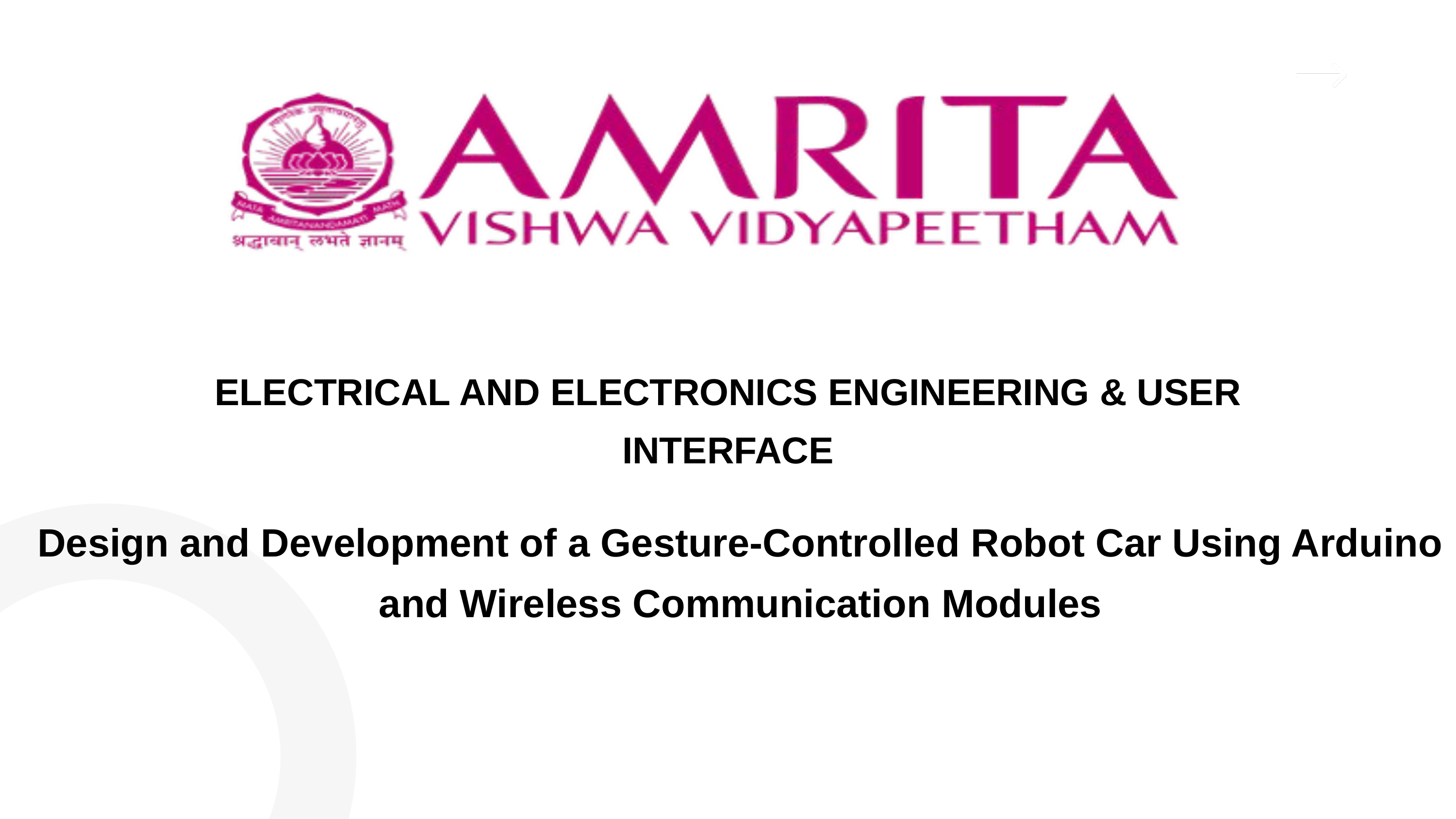

ELECTRICAL AND ELECTRONICS ENGINEERING & USER INTERFACE
Design and Development of a Gesture-Controlled Robot Car Using Arduino and Wireless Communication Modules